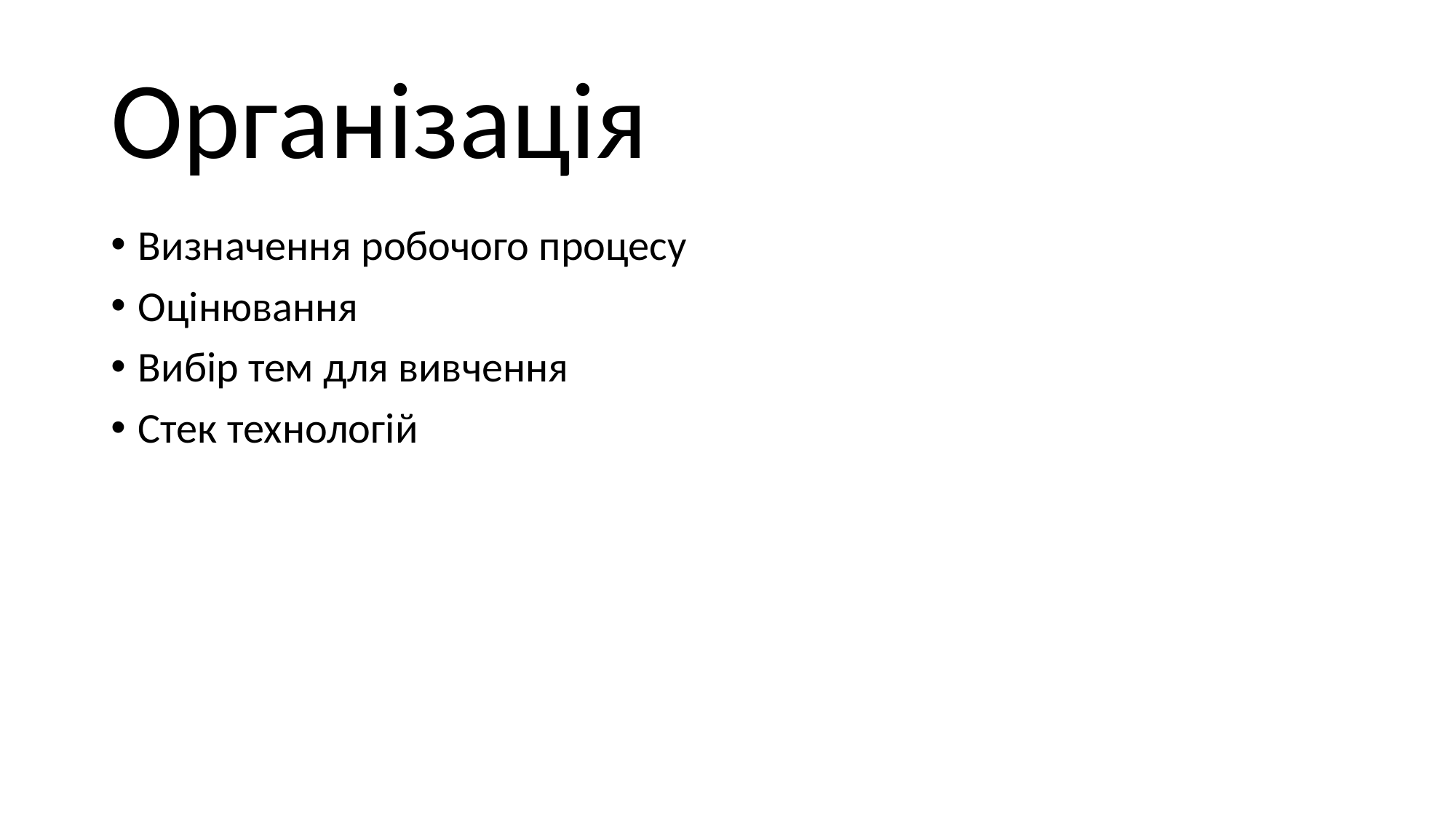

# Організація
Визначення робочого процесу
Оцінювання
Вибір тем для вивчення
Стек технологій